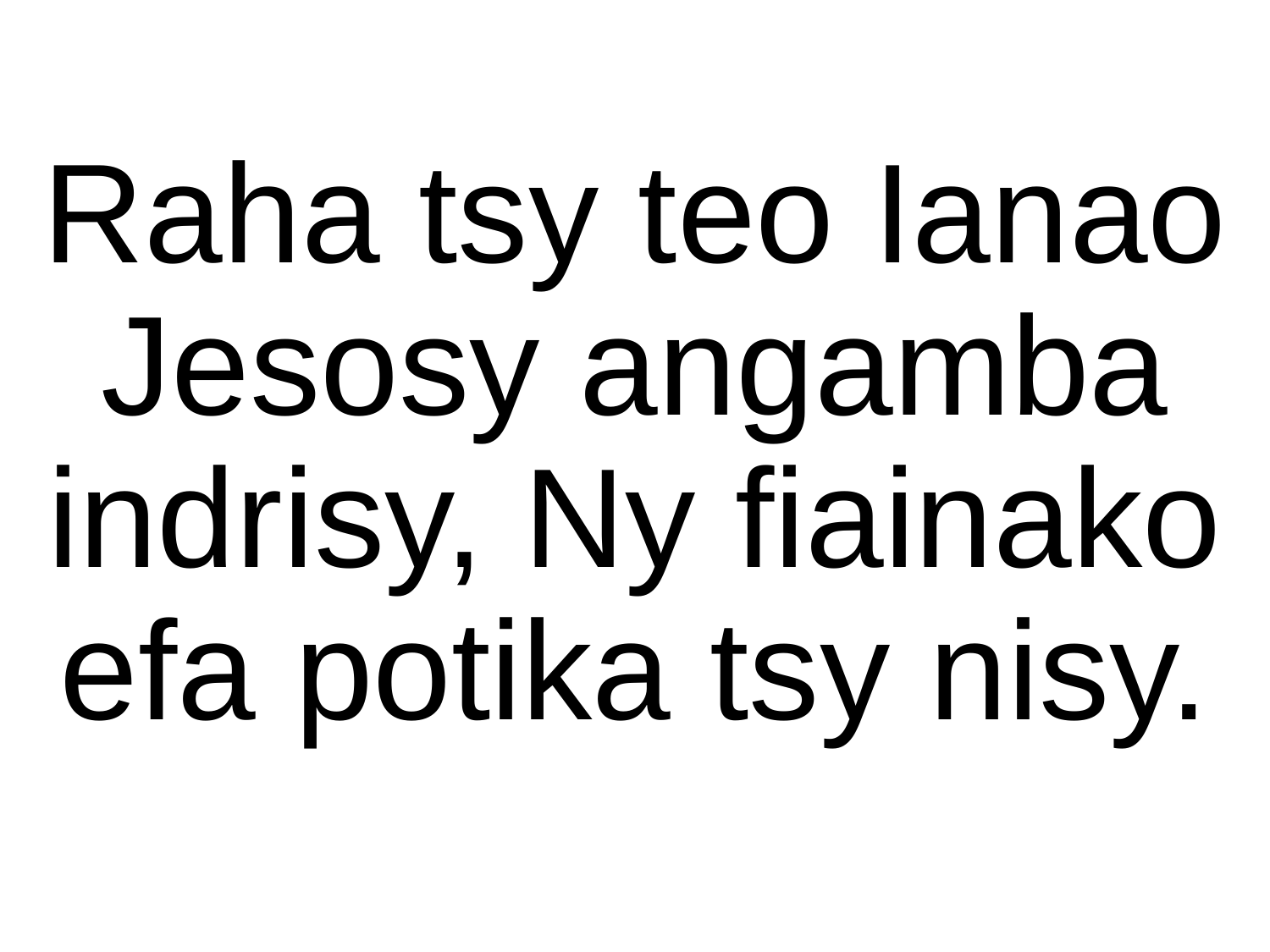

# Raha tsy teo Ianao Jesosy angamba indrisy, Ny fiainako efa potika tsy nisy.